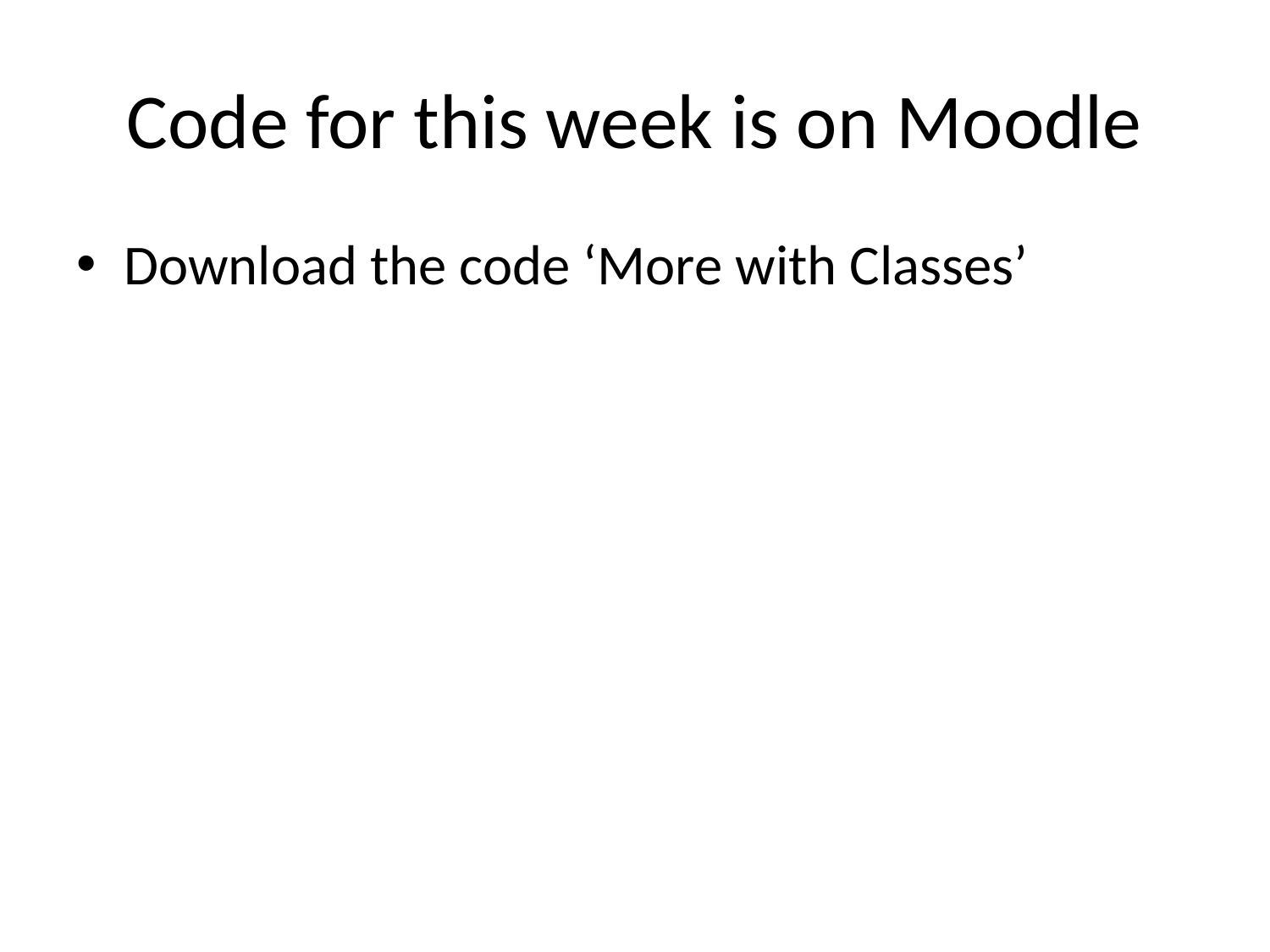

# Code for this week is on Moodle
Download the code ‘More with Classes’